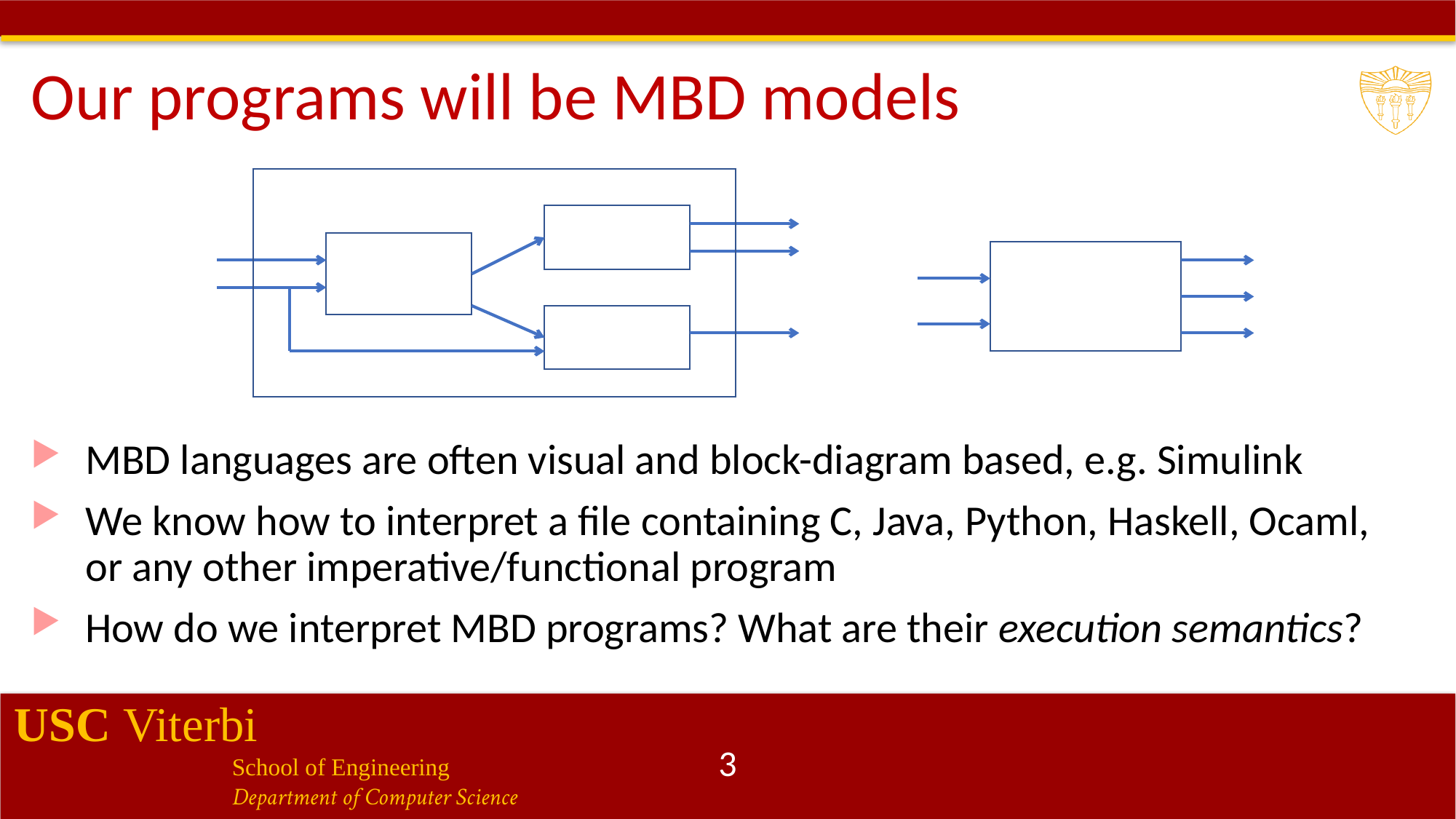

# Our programs will be MBD models

MBD languages are often visual and block-diagram based, e.g. Simulink
We know how to interpret a file containing C, Java, Python, Haskell, Ocaml, or any other imperative/functional program
How do we interpret MBD programs? What are their execution semantics?
3